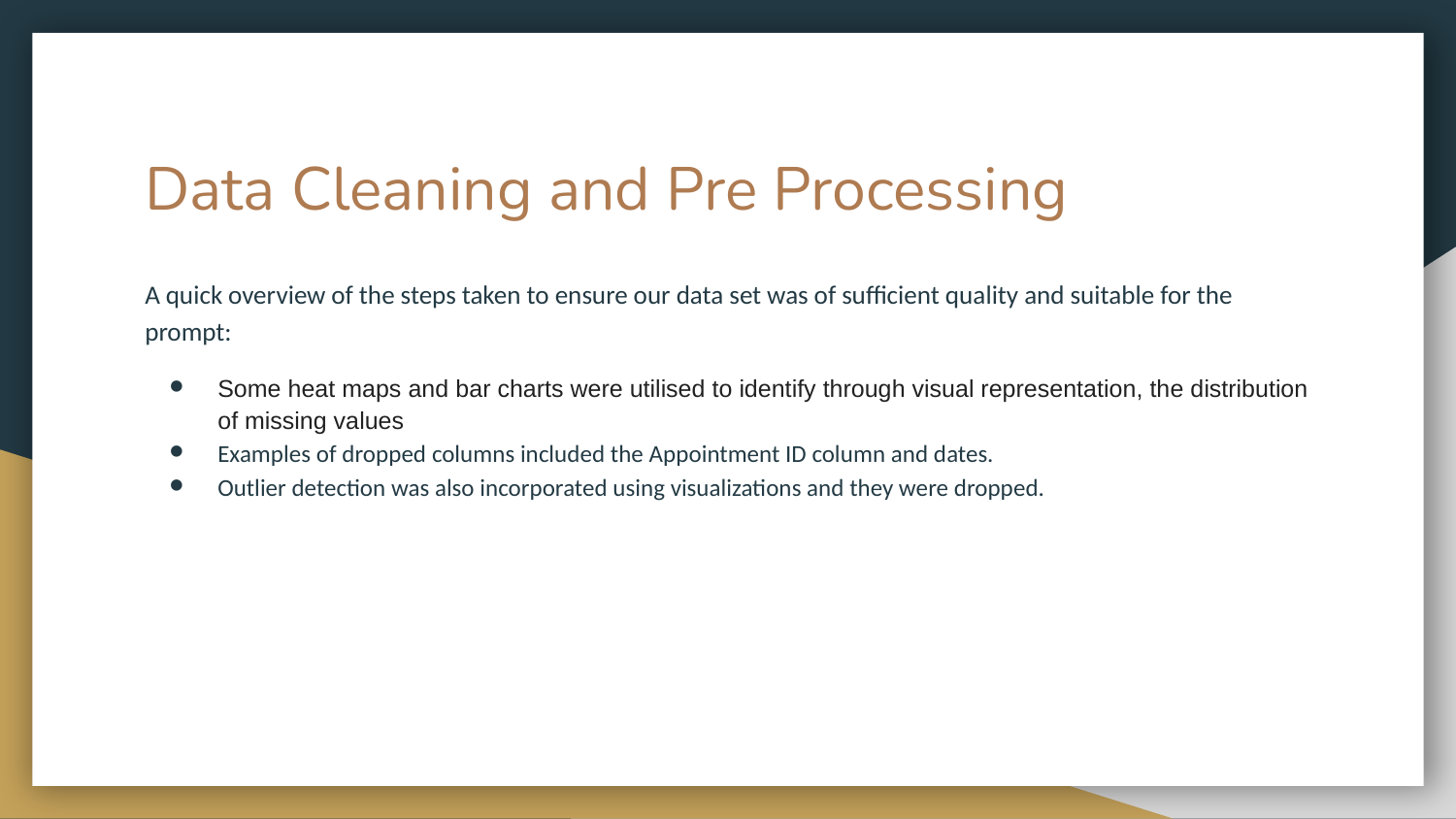

# Data Cleaning and Pre Processing
A quick overview of the steps taken to ensure our data set was of sufficient quality and suitable for the prompt:
Some heat maps and bar charts were utilised to identify through visual representation, the distribution of missing values
Examples of dropped columns included the Appointment ID column and dates.
Outlier detection was also incorporated using visualizations and they were dropped.